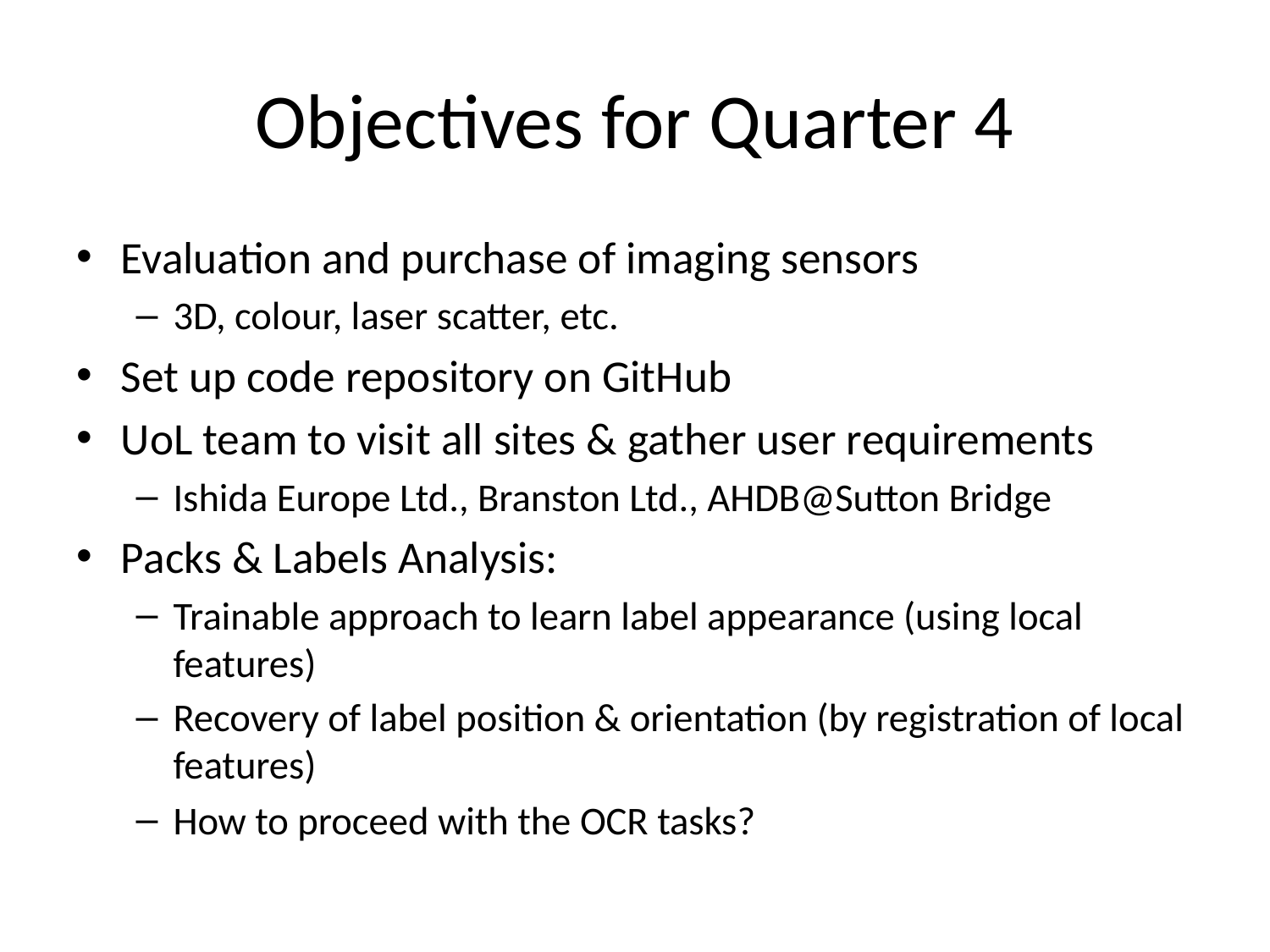

# Objectives for Quarter 4
Evaluation and purchase of imaging sensors
3D, colour, laser scatter, etc.
Set up code repository on GitHub
UoL team to visit all sites & gather user requirements
Ishida Europe Ltd., Branston Ltd., AHDB@Sutton Bridge
Packs & Labels Analysis:
Trainable approach to learn label appearance (using local features)
Recovery of label position & orientation (by registration of local features)
How to proceed with the OCR tasks?